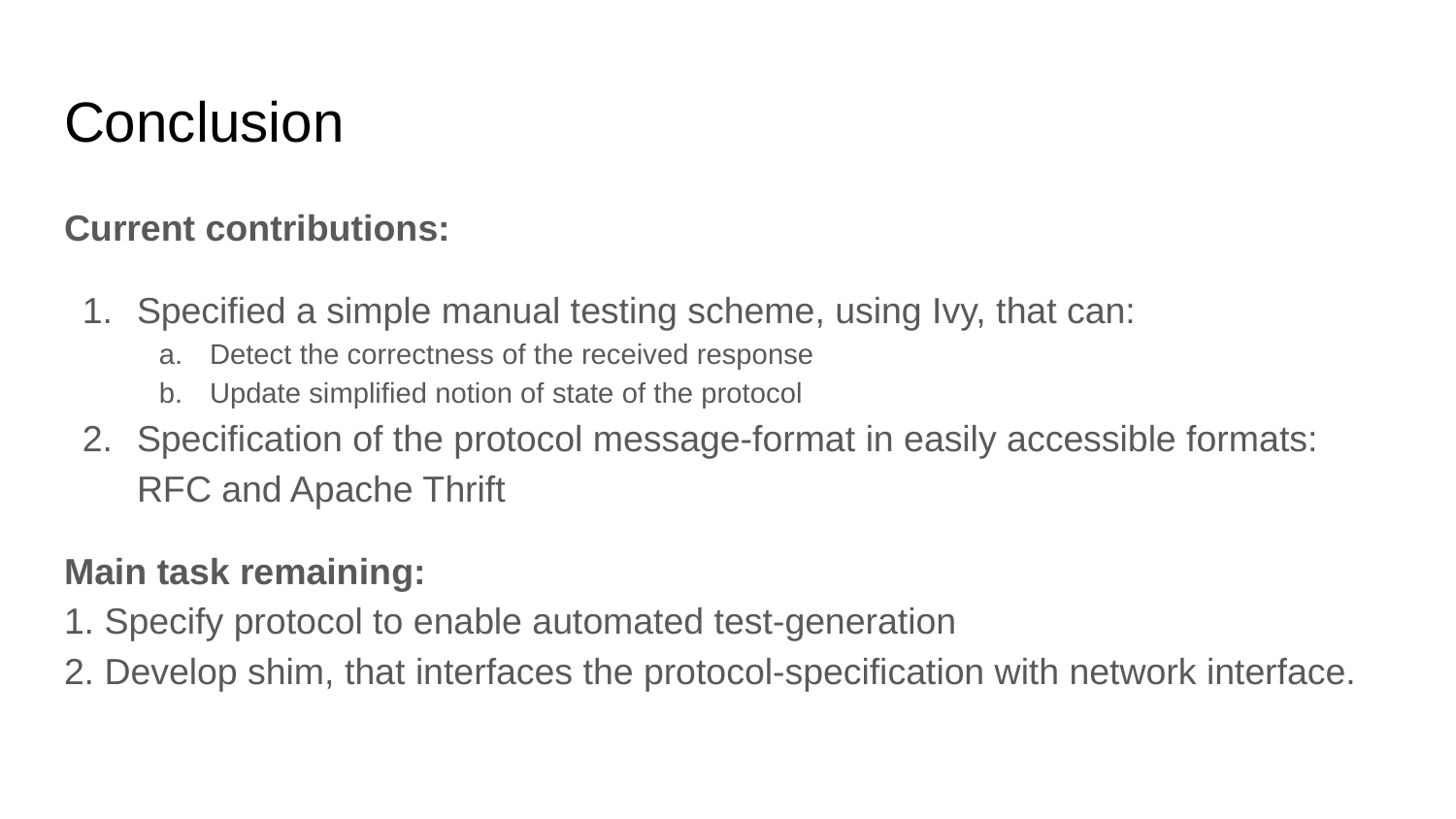

# Conclusion
Current contributions:
Specified a simple manual testing scheme, using Ivy, that can:
Detect the correctness of the received response
Update simplified notion of state of the protocol
Specification of the protocol message-format in easily accessible formats: RFC and Apache Thrift
Main task remaining:
1. Specify protocol to enable automated test-generation
2. Develop shim, that interfaces the protocol-specification with network interface.